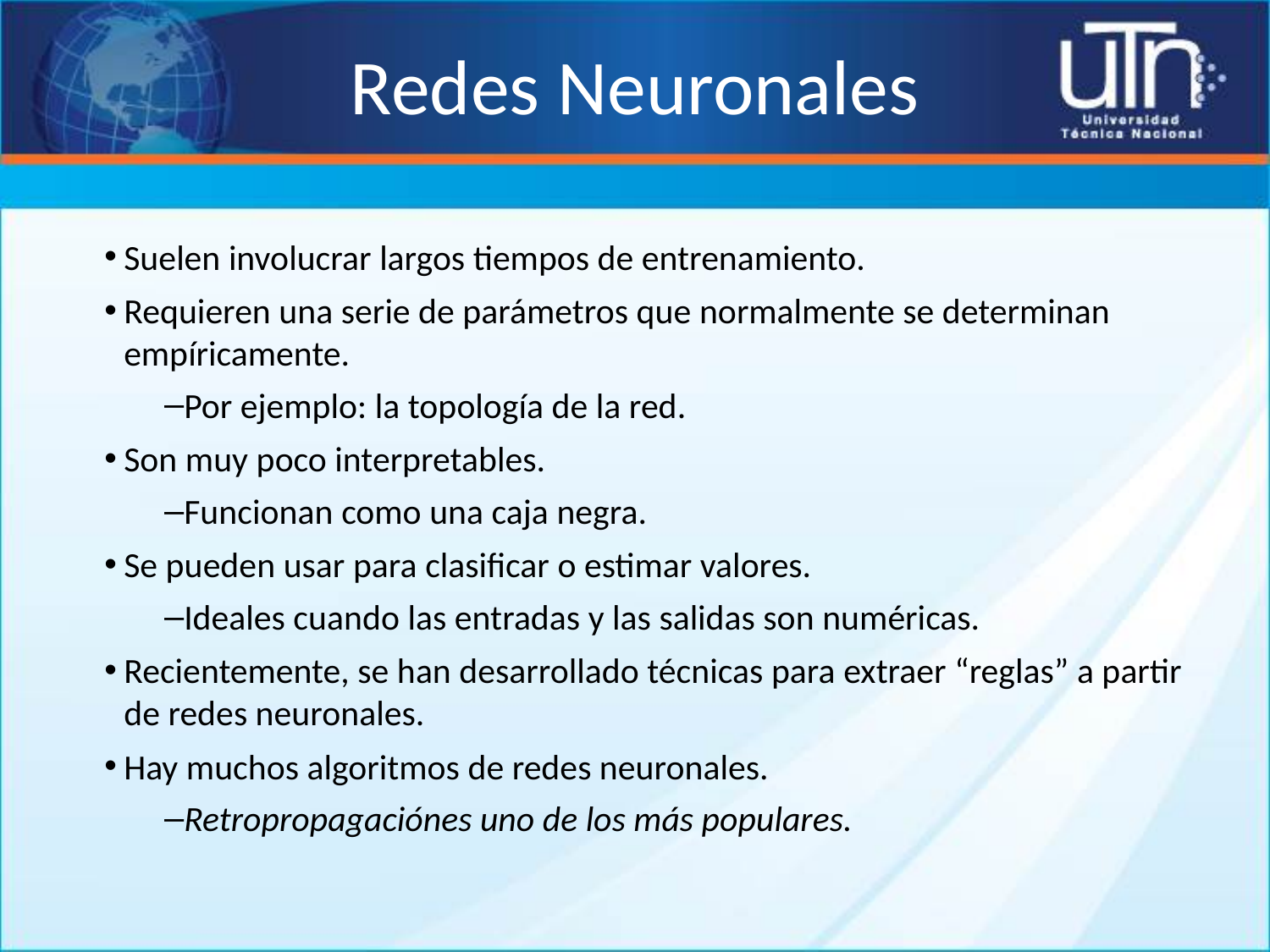

# Redes Neuronales
Suelen involucrar largos tiempos de entrenamiento.
Requieren una serie de parámetros que normalmente se determinan empíricamente.
Por ejemplo: la topología de la red.
Son muy poco interpretables.
Funcionan como una caja negra.
Se pueden usar para clasificar o estimar valores.
Ideales cuando las entradas y las salidas son numéricas.
Recientemente, se han desarrollado técnicas para extraer “reglas” a partir de redes neuronales.
Hay muchos algoritmos de redes neuronales.
Retropropagaciónes uno de los más populares.